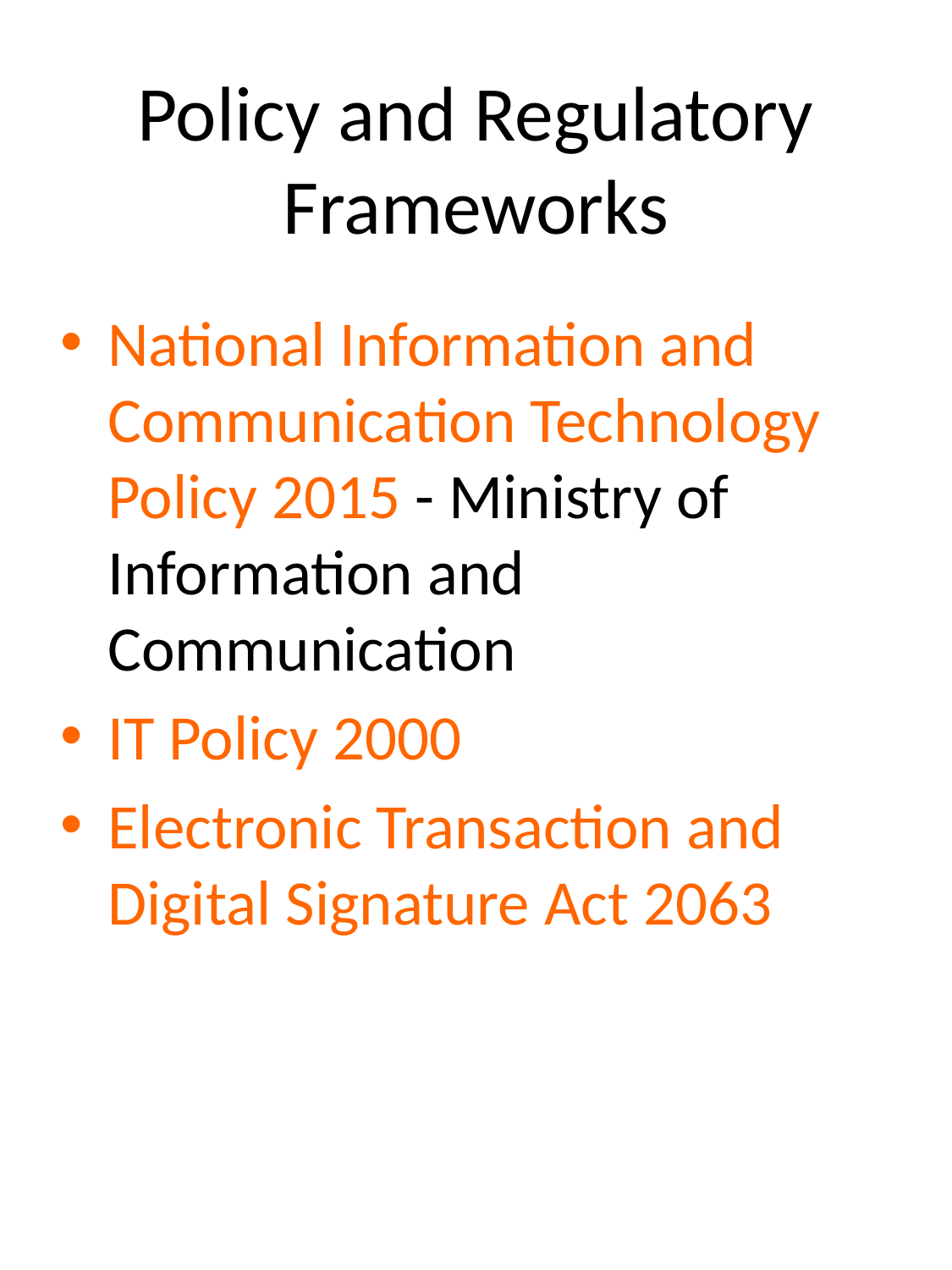

# Policy and Regulatory Frameworks
National Information and Communication Technology Policy 2015 - Ministry of Information and Communication
IT Policy 2000
Electronic Transaction and Digital Signature Act 2063